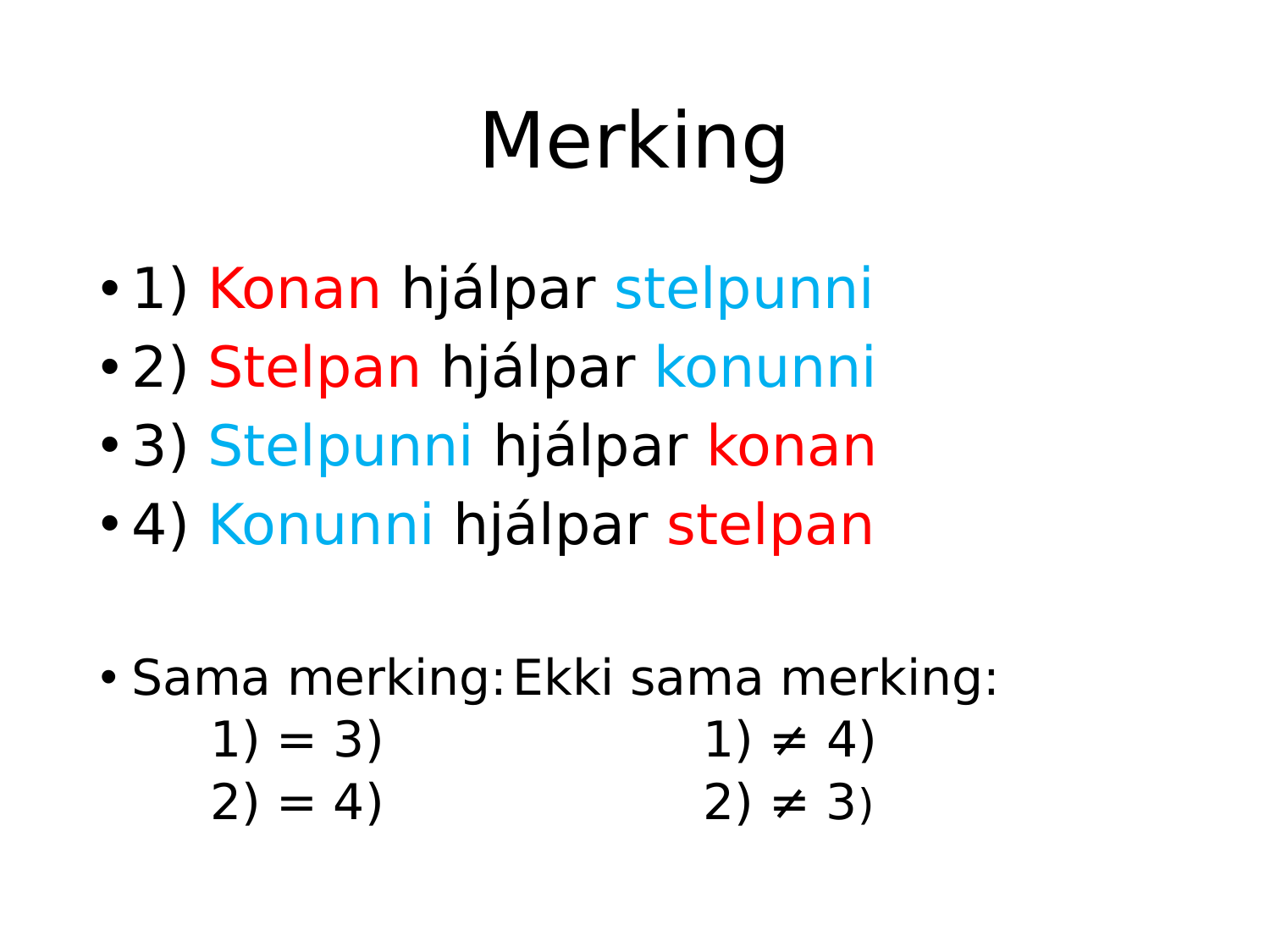

# Merking
1) Konan hjálpar stelpunni
2) Stelpan hjálpar konunni
3) Stelpunni hjálpar konan
4) Konunni hjálpar stelpan

Sama merking:	Ekki sama merking:
   1) = 3)			1) ≠ 4)
   2) = 4)			2) ≠ 3)